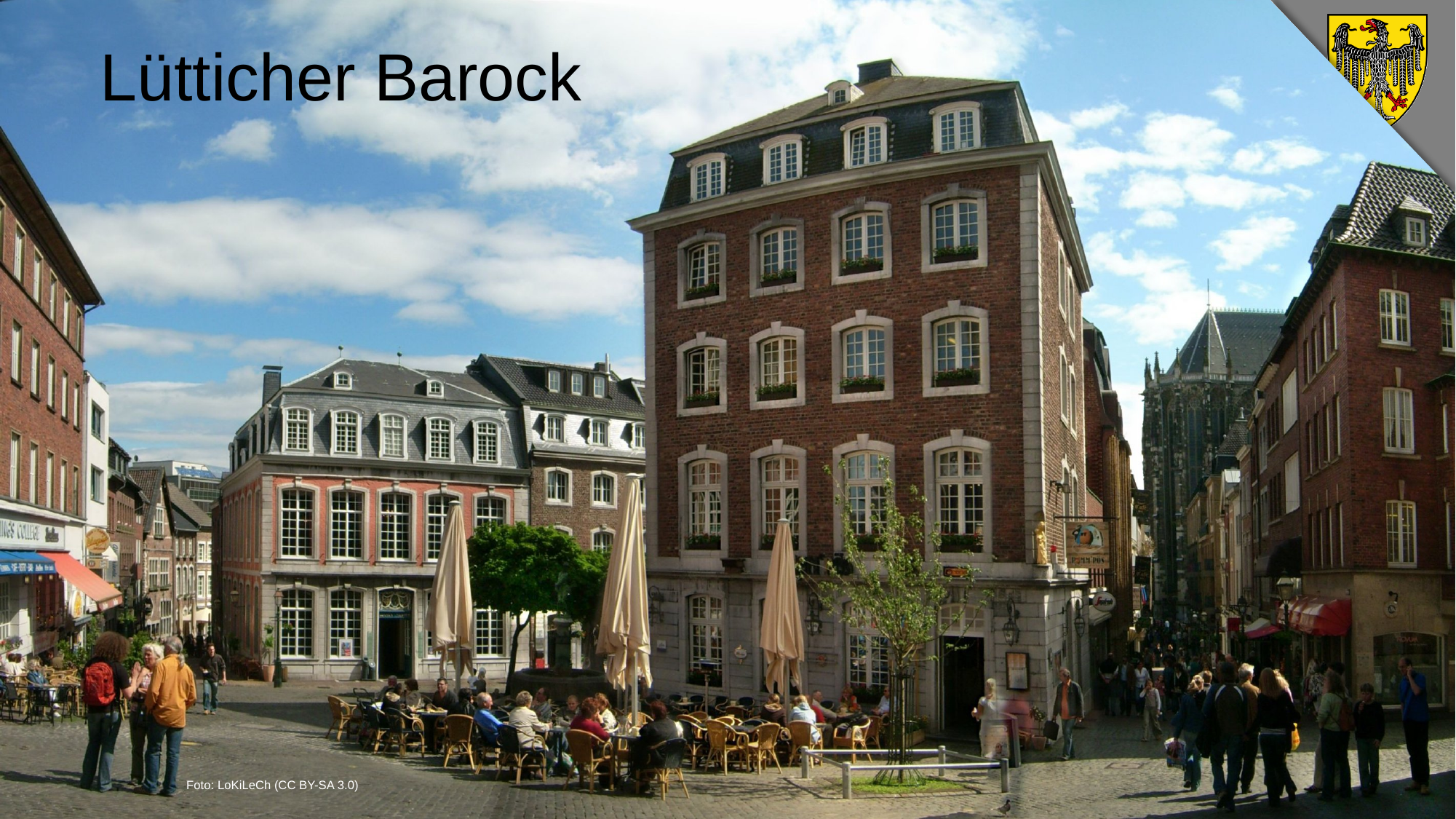

# Lütticher Barock
Foto: LoKiLeCh (CC BY-SA 3.0)